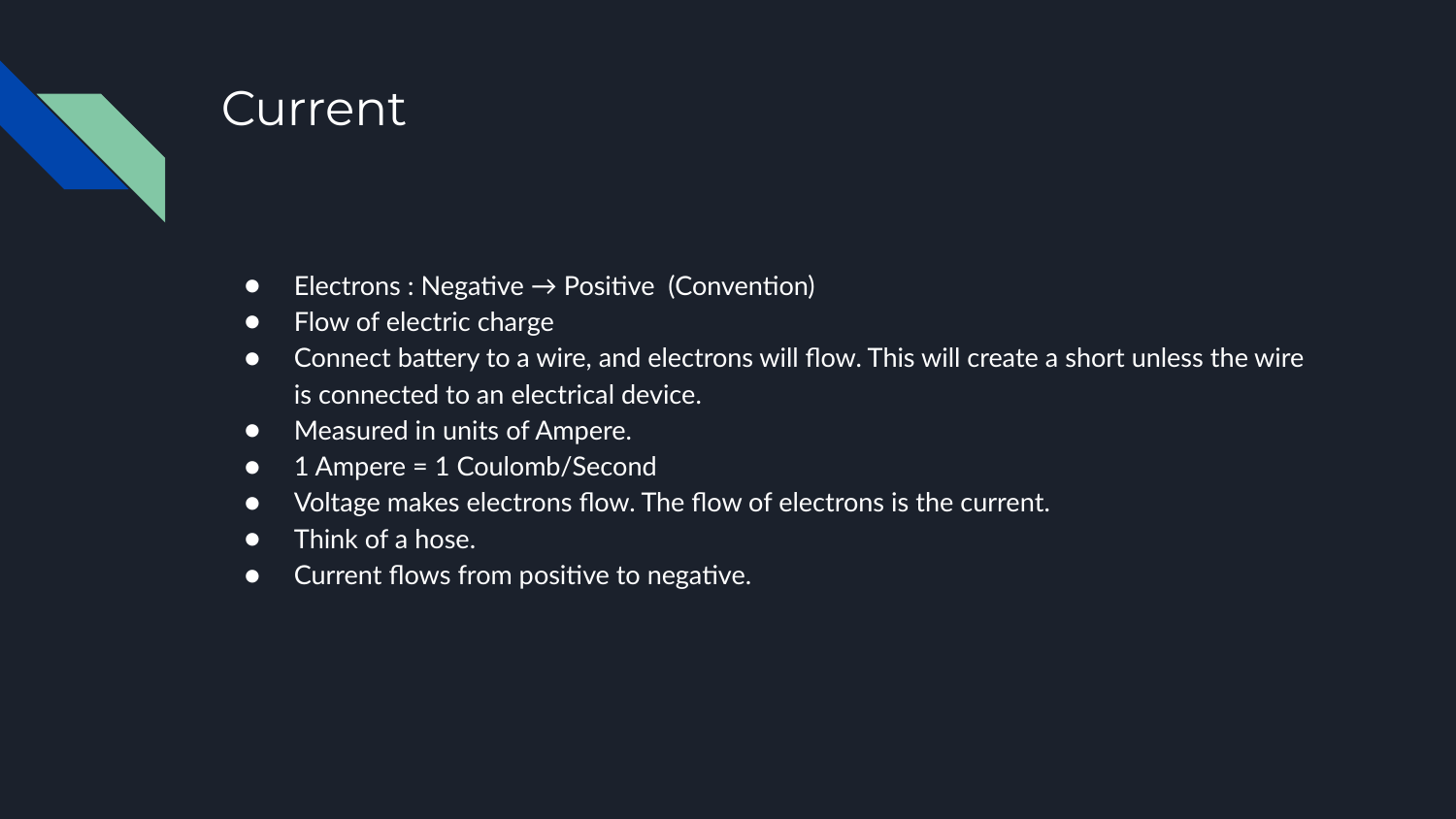

# Current
Electrons : Negative → Positive  (Convention)
Flow of electric charge
Connect battery to a wire, and electrons will flow. This will create a short unless the wire is connected to an electrical device.
Measured in units of Ampere.
1 Ampere = 1 Coulomb/Second
Voltage makes electrons flow. The flow of electrons is the current.
Think of a hose.
Current flows from positive to negative.